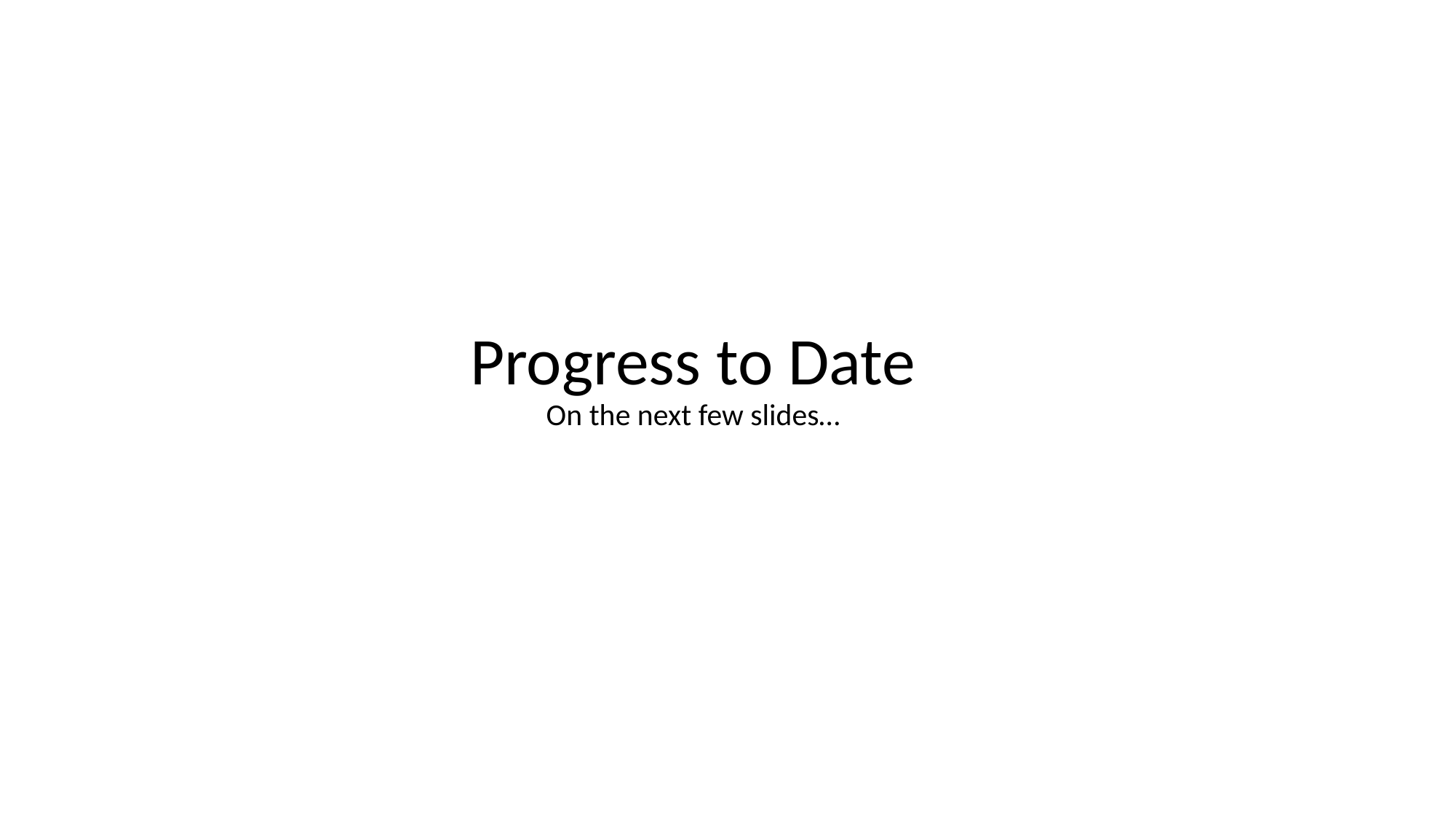

# Progress to Date On the next few slides…